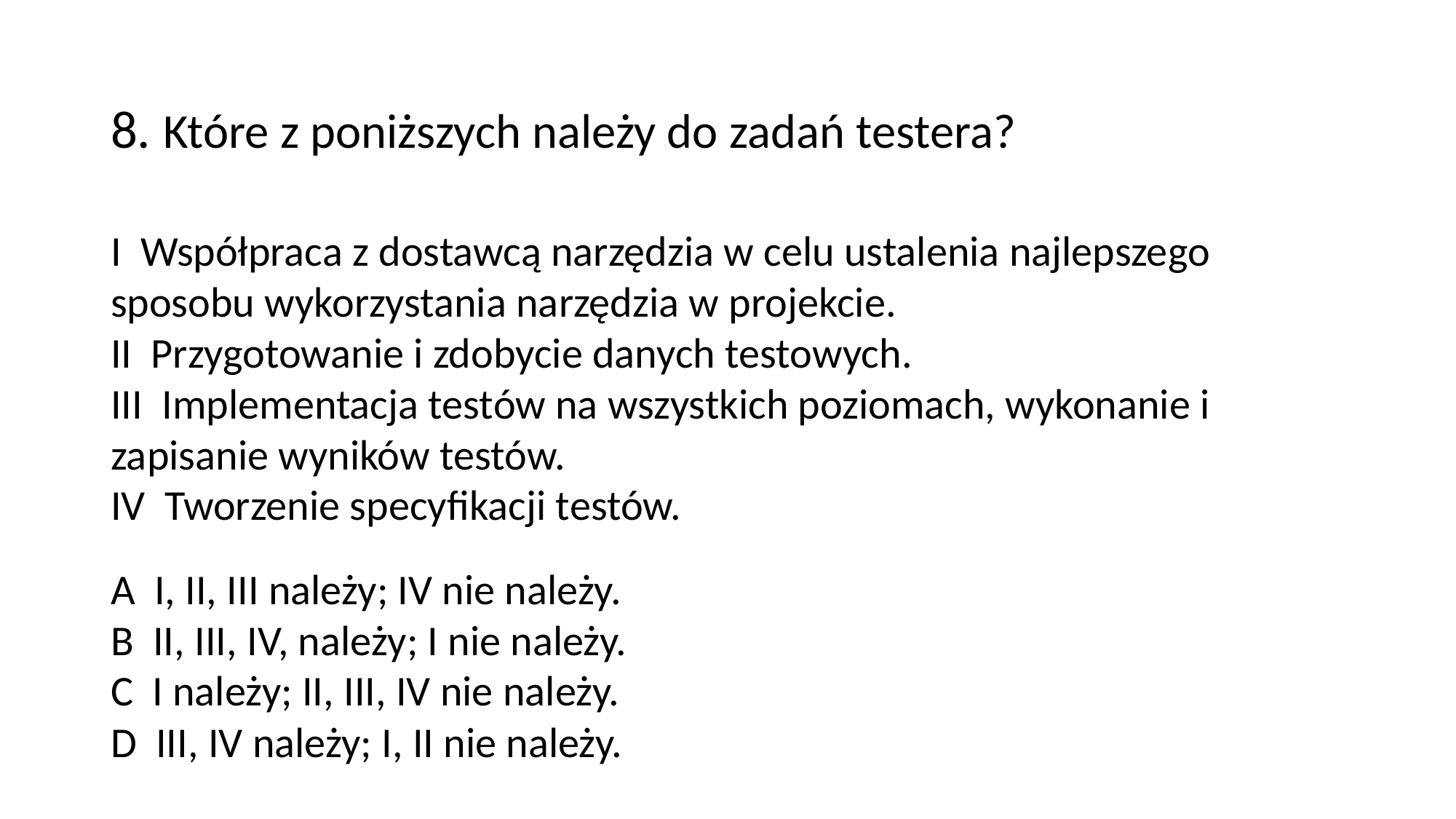

8. Które z poniższych należy do zadań testera?
I  Współpraca z dostawcą narzędzia w celu ustalenia najlepszego sposobu wykorzystania narzędzia w projekcie.
II  Przygotowanie i zdobycie danych testowych.
III  Implementacja testów na wszystkich poziomach, wykonanie i zapisanie wyników testów.
IV  Tworzenie specyfikacji testów.

A  I, II, III należy; IV nie należy.
B  II, III, IV, należy; I nie należy.
C  I należy; II, III, IV nie należy.
D  III, IV należy; I, II nie należy.